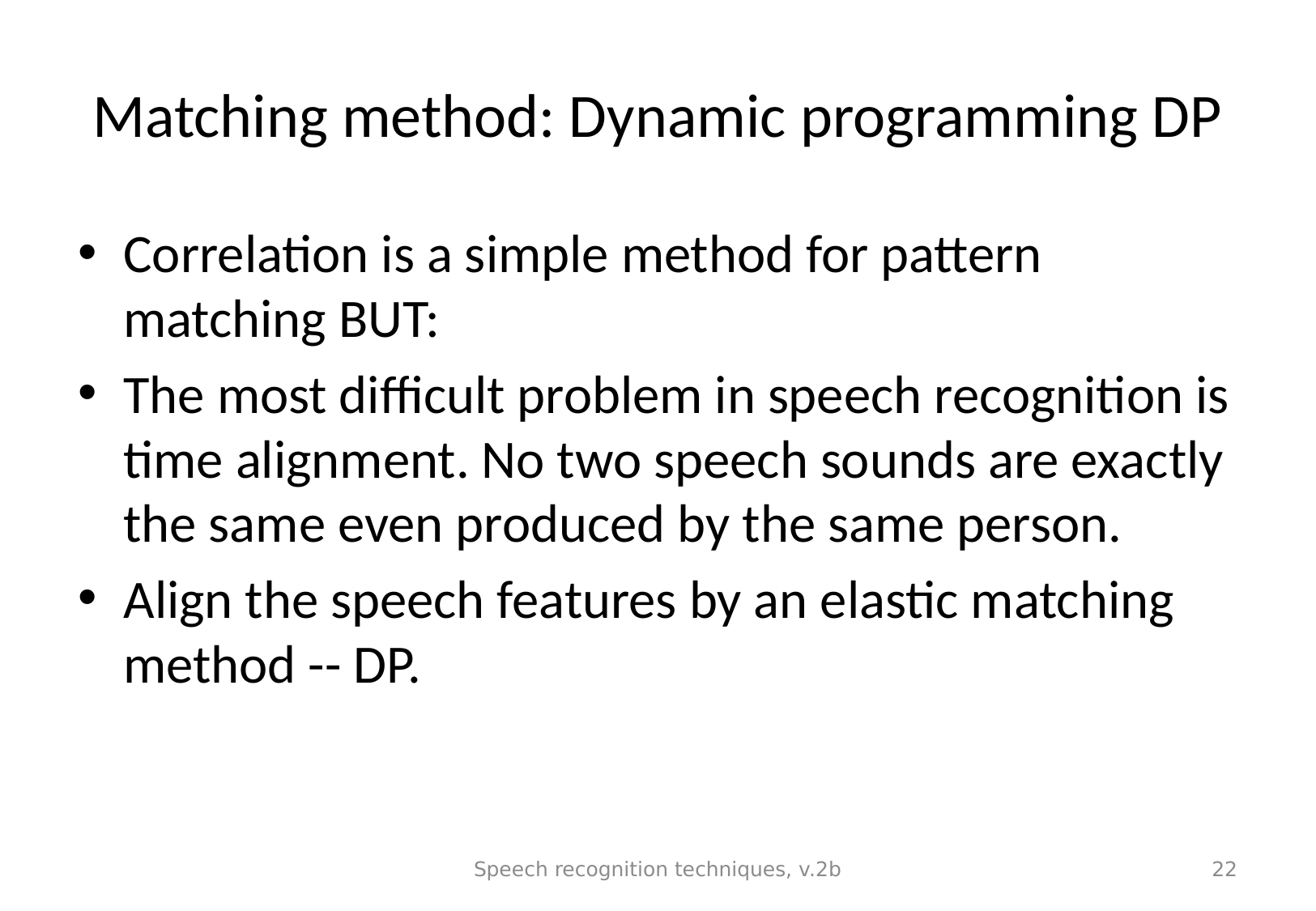

# Matching method: Dynamic programming DP
Correlation is a simple method for pattern matching BUT:
The most difficult problem in speech recognition is time alignment. No two speech sounds are exactly the same even produced by the same person.
Align the speech features by an elastic matching method -- DP.
Speech recognition techniques, v.2b
22